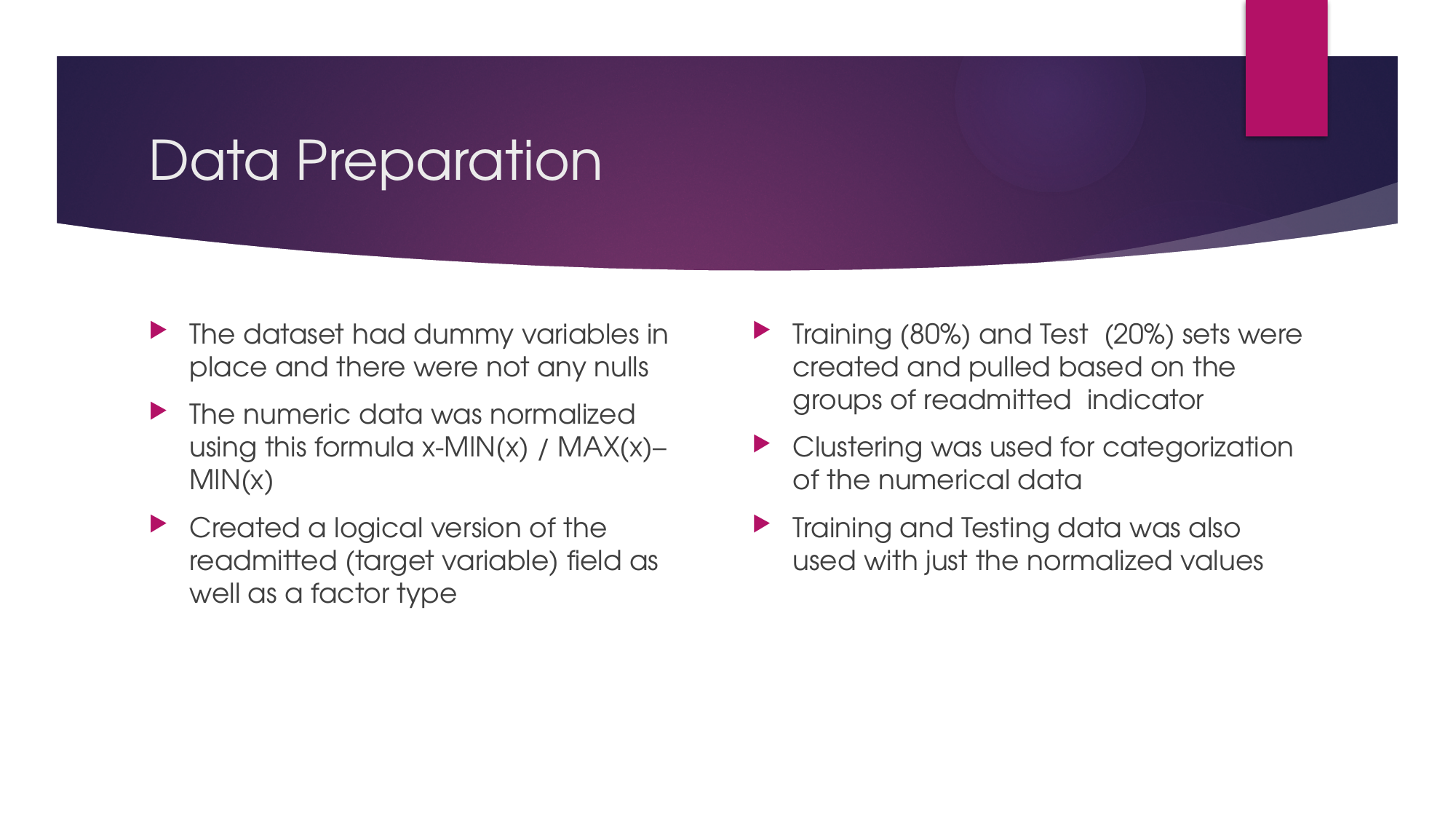

# Data Preparation
The dataset had dummy variables in place and there were not any nulls
The numeric data was normalized using this formula x-MIN(x) / MAX(x)–MIN(x)
Created a logical version of the readmitted (target variable) field as well as a factor type
Training (80%) and Test  (20%) sets were created and pulled based on the groups of readmitted  indicator
Clustering was used for categorization of the numerical data
Training and Testing data was also used with just the normalized values